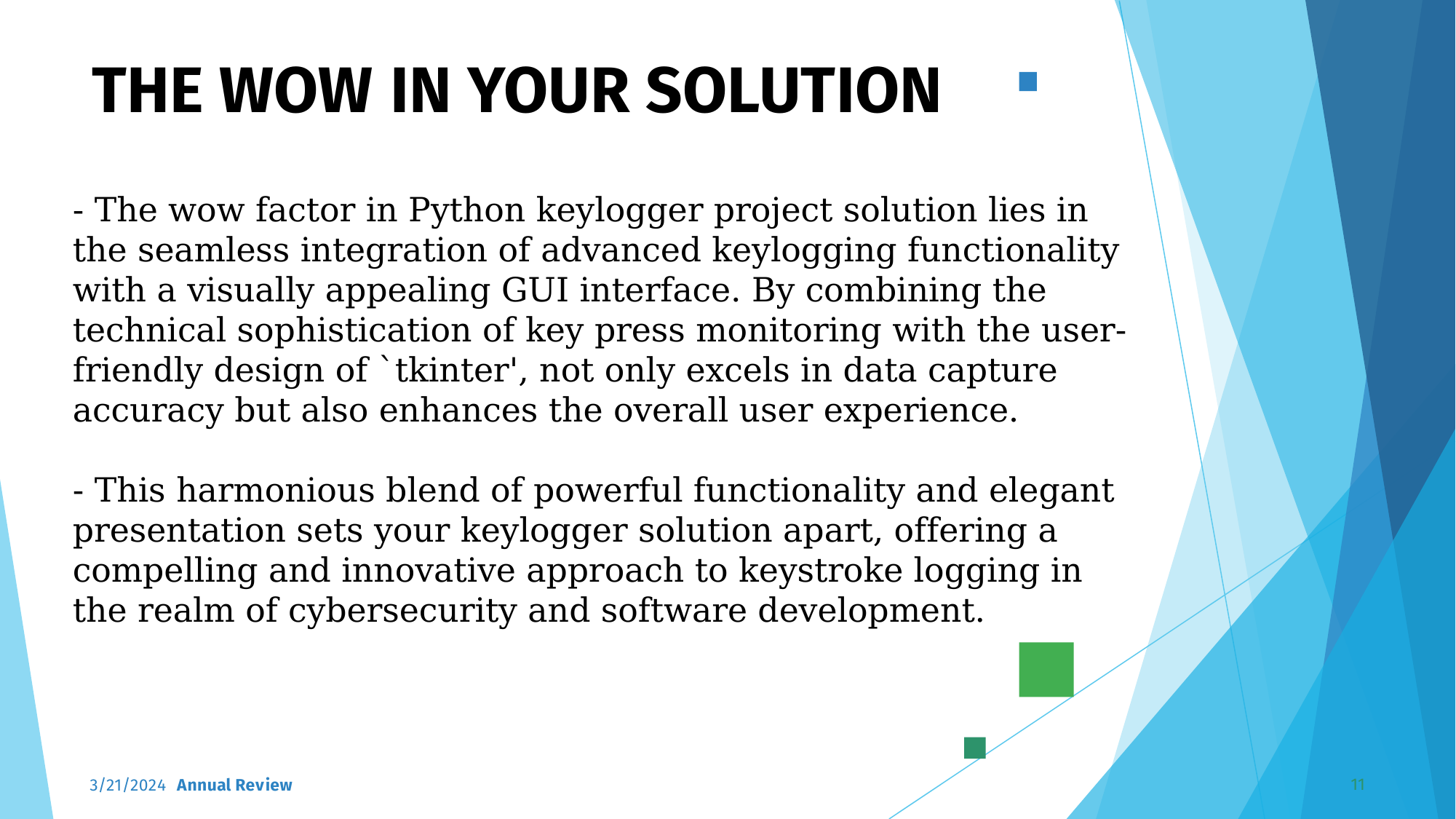

# THE WOW IN YOUR SOLUTION

- The wow factor in Python keylogger project solution lies in the seamless integration of advanced keylogging functionality with a visually appealing GUI interface. By combining the technical sophistication of key press monitoring with the user-friendly design of `tkinter', not only excels in data capture accuracy but also enhances the overall user experience.

- This harmonious blend of powerful functionality and elegant presentation sets your keylogger solution apart, offering a compelling and innovative approach to keystroke logging in the realm of cybersecurity and software development.

11
3/21/2024  Annual Review